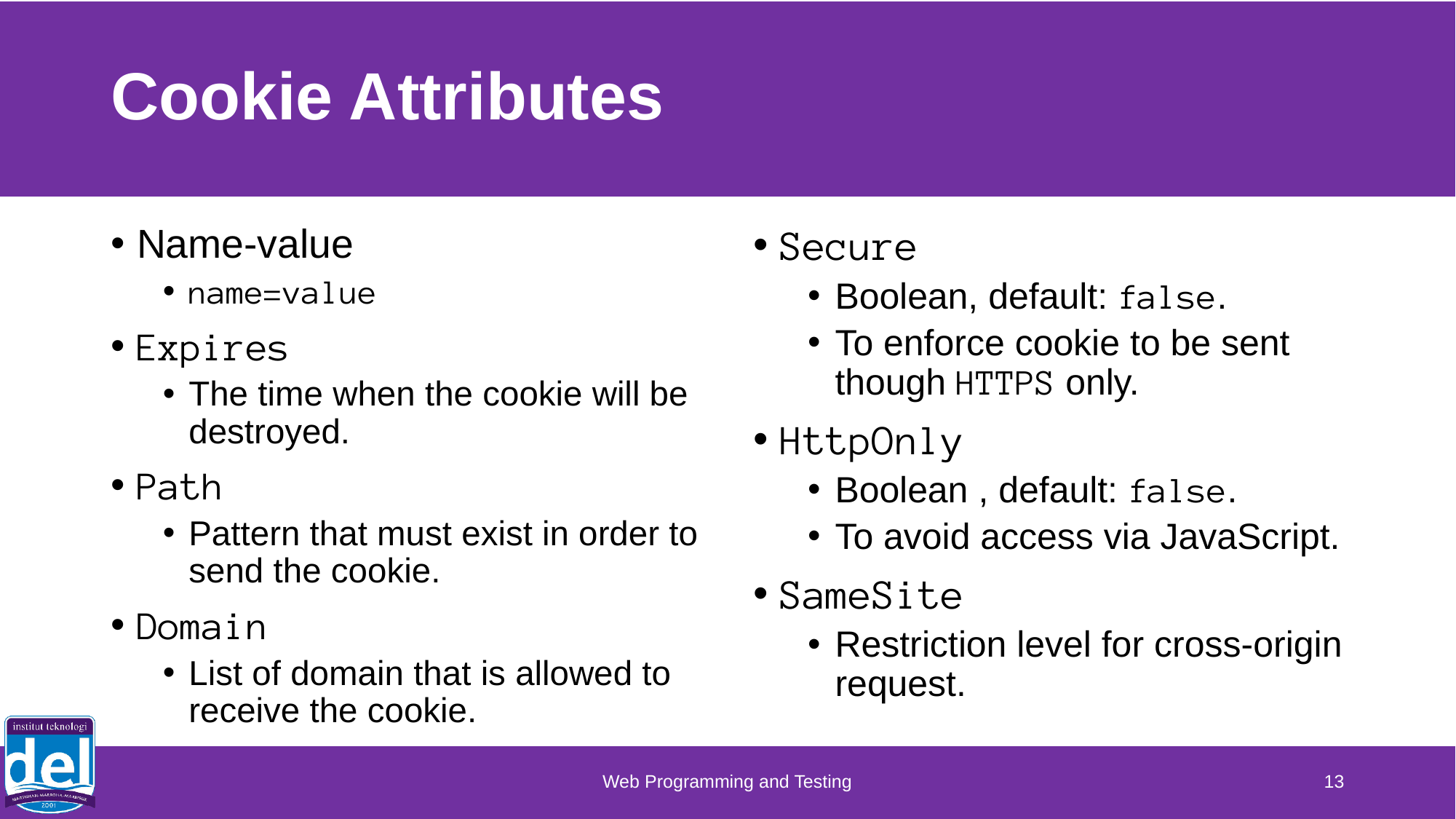

# Cookie Attributes
Name-value
name=value
Expires
The time when the cookie will be destroyed.
Path
Pattern that must exist in order to send the cookie.
Domain
List of domain that is allowed to receive the cookie.
Secure
Boolean, default: false.
To enforce cookie to be sent though HTTPS only.
HttpOnly
Boolean , default: false.
To avoid access via JavaScript.
SameSite
Restriction level for cross-origin request.

Web Programming and Testing
13